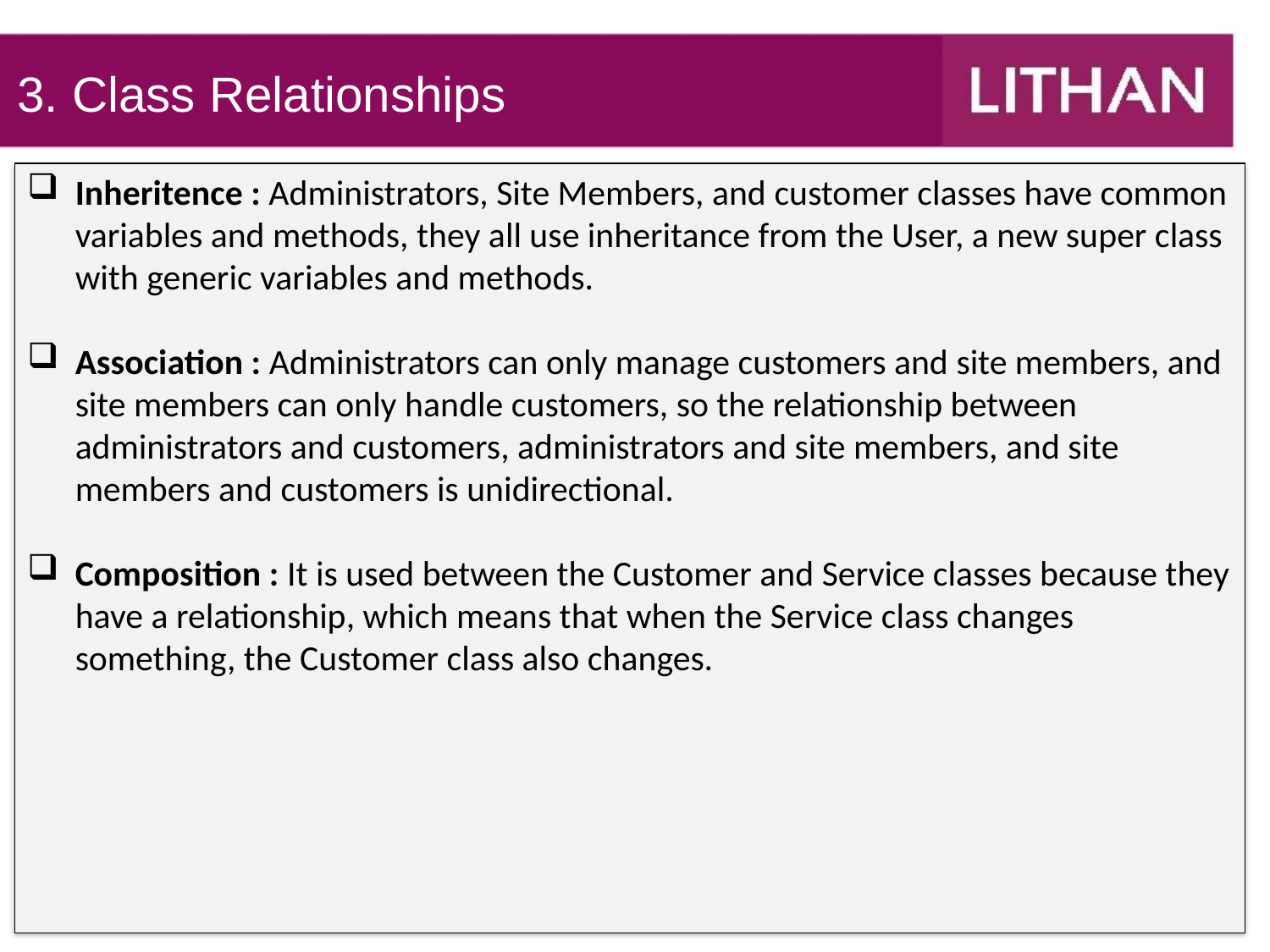

3. Class Relationships
Inheritence : Administrators, Site Members, and customer classes have common variables and methods, they all use inheritance from the User, a new super class with generic variables and methods.

Association : Administrators can only manage customers and site members, and site members can only handle customers, so the relationship between administrators and customers, administrators and site members, and site members and customers is unidirectional.

Composition : It is used between the Customer and Service classes because they have a relationship, which means that when the Service class changes something, the Customer class also changes.